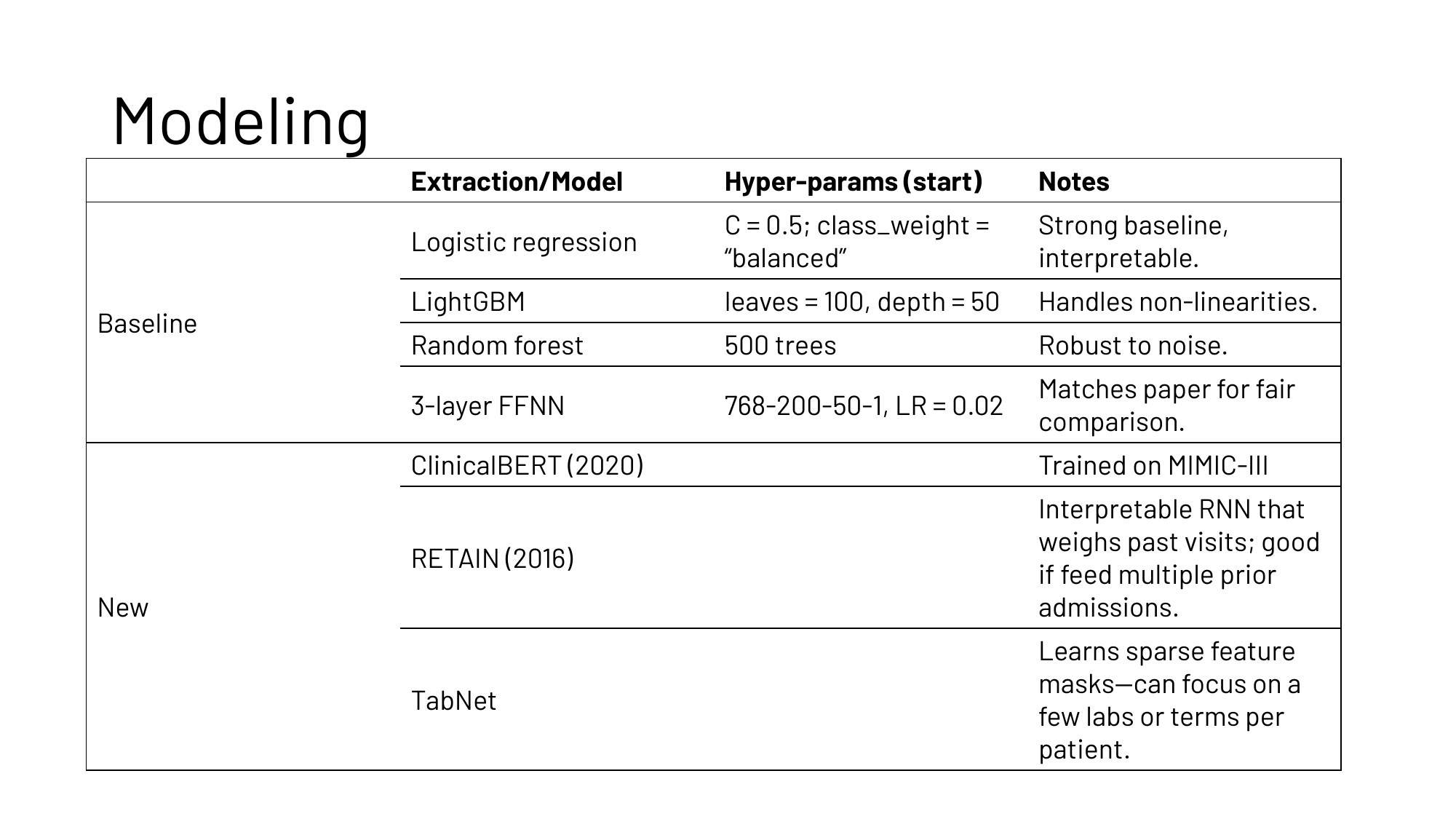

# Modeling
|  | Extraction/Model | Hyper-params (start) | Notes |
| --- | --- | --- | --- |
| Baseline | Logistic regression | C = 0.5; class\_weight = “balanced” | Strong baseline, interpretable. |
|  | LightGBM | leaves = 100, depth = 50 | Handles non-linearities. |
|  | Random forest | 500 trees | Robust to noise. |
|  | 3-layer FFNN | 768-200-50-1, LR = 0.02 | Matches paper for fair comparison. |
| New | ClinicalBERT (2020) |  | Trained on MIMIC-III |
|  | RETAIN (2016) |  | Interpretable RNN that weighs past visits; good if feed multiple prior admissions. |
|  | TabNet |  | Learns sparse feature masks—can focus on a few labs or terms per patient. |